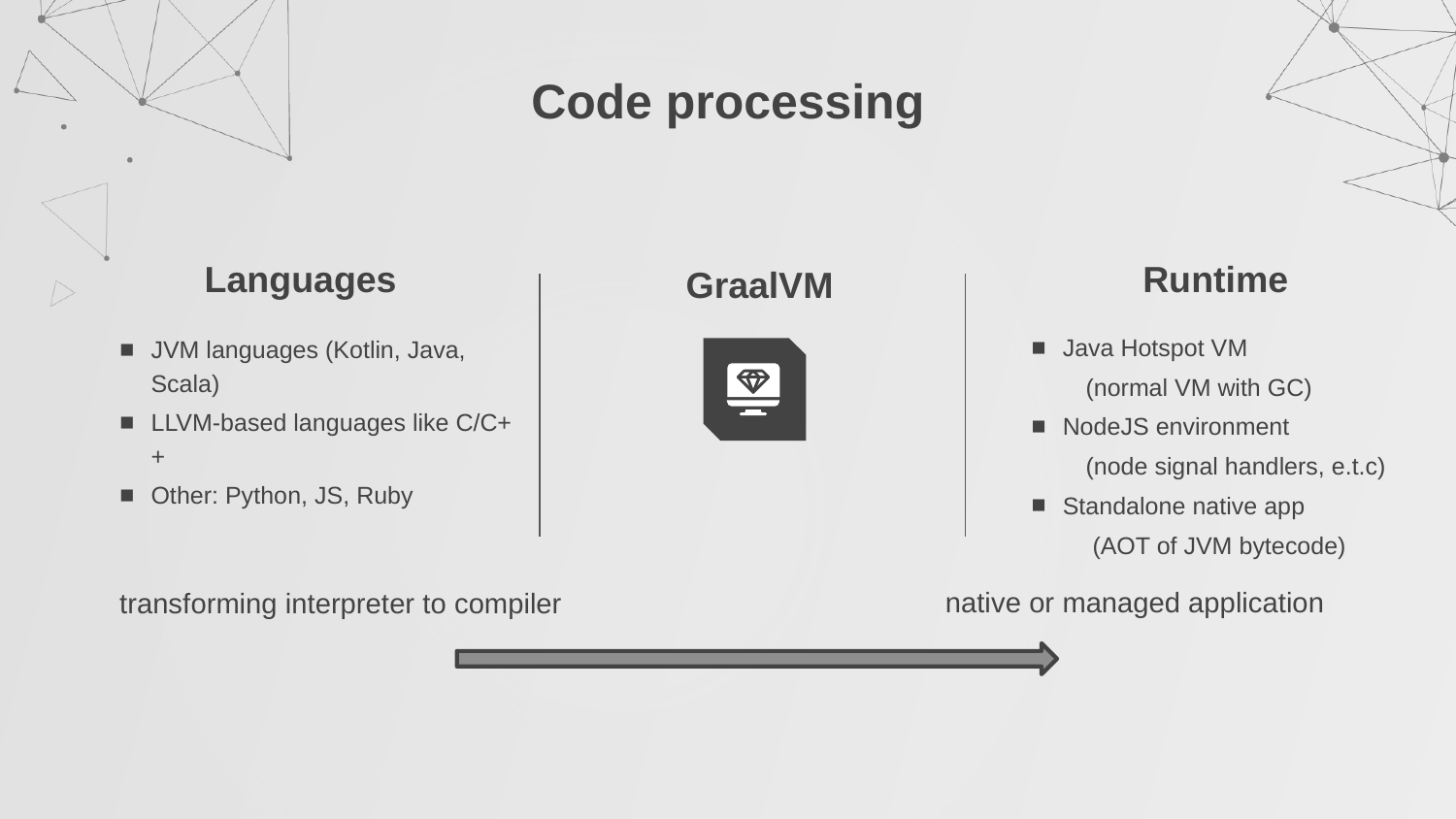

# Code processing
Languages
Runtime
GraalVM

Java Hotspot VM
        (normal VM with GC)
NodeJS environment
        (node signal handlers, e.t.c)
Standalone native app
         (AOT of JVM bytecode)

JVM languages (Kotlin, Java, Scala)
LLVM-based languages like C/C++
Other: Python, JS, Ruby

native or managed application
transforming interpreter to compiler